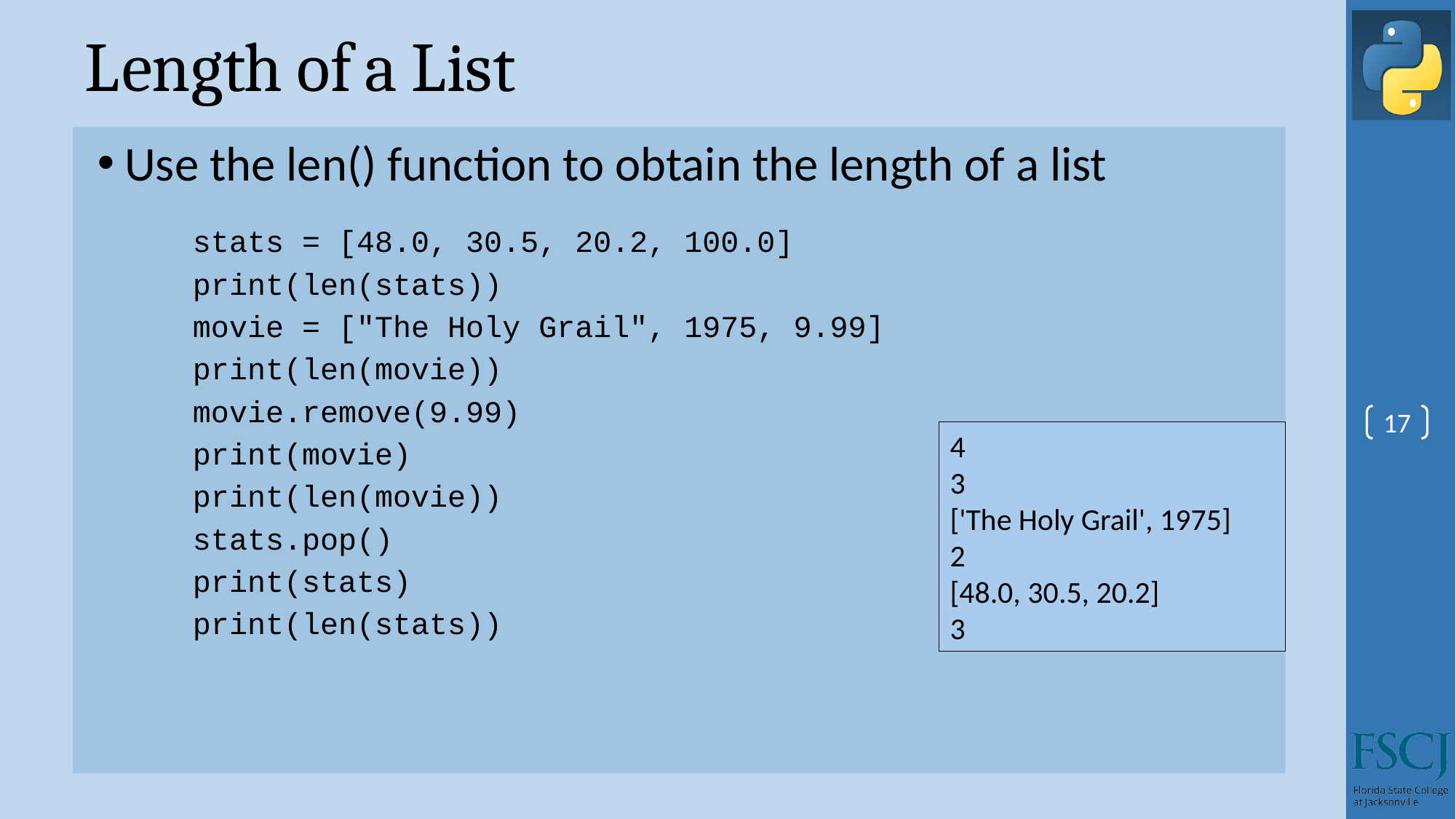

# Length of a List
Use the len() function to obtain the length of a list

stats = [48.0, 30.5, 20.2, 100.0]
print(len(stats))
movie = ["The Holy Grail", 1975, 9.99]
print(len(movie))
movie.remove(9.99)
print(movie)
print(len(movie))
stats.pop()
print(stats)
print(len(stats))
17
4
3
['The Holy Grail', 1975]
2
[48.0, 30.5, 20.2]
3